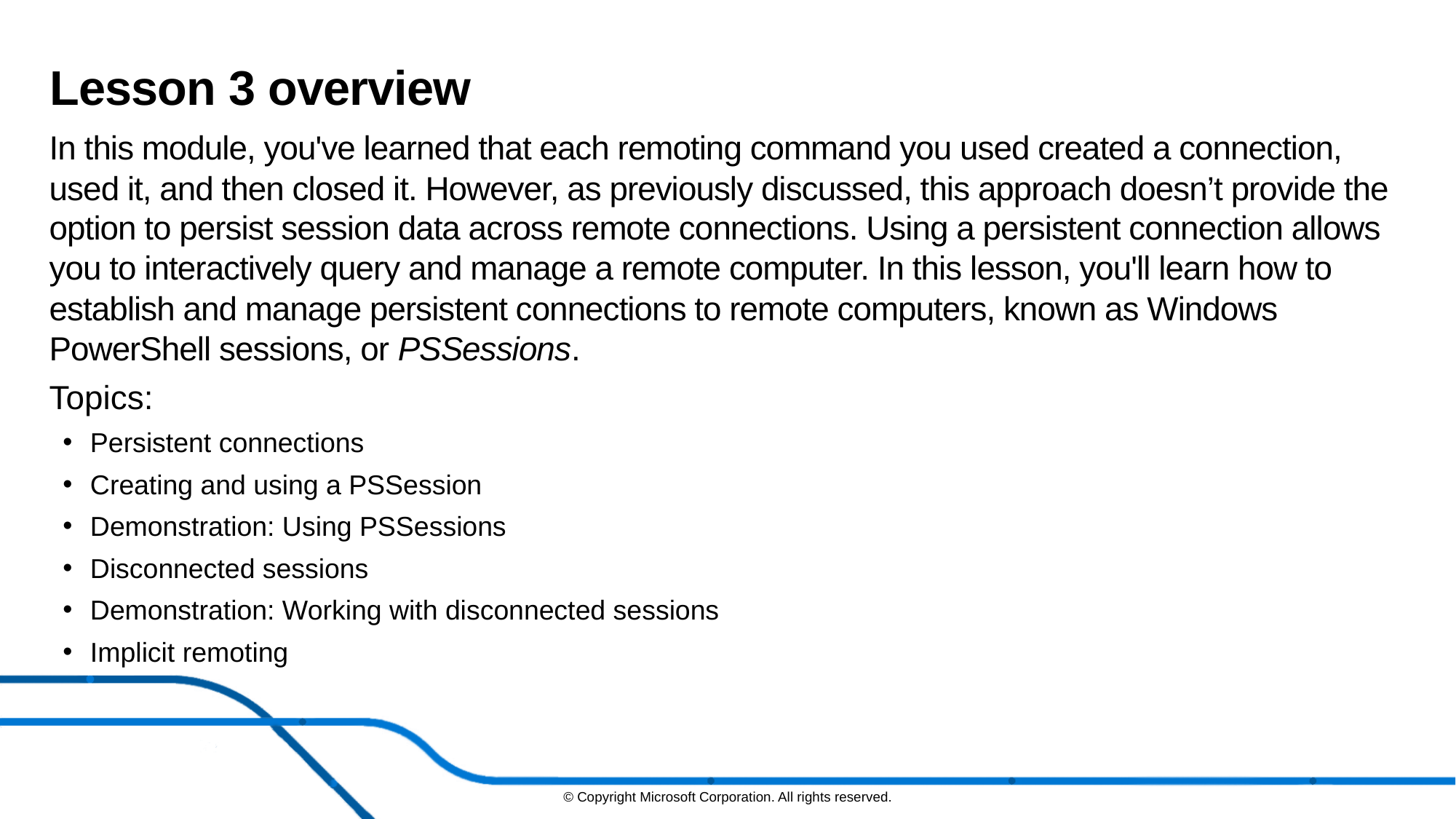

# Lesson 3 overview
In this module, you've learned that each remoting command you used created a connection, used it, and then closed it. However, as previously discussed, this approach doesn’t provide the option to persist session data across remote connections. Using a persistent connection allows you to interactively query and manage a remote computer. In this lesson, you'll learn how to establish and manage persistent connections to remote computers, known as Windows PowerShell sessions, or PSSessions.
Topics:
Persistent connections
Creating and using a PSSession
Demonstration: Using PSSessions
Disconnected sessions
Demonstration: Working with disconnected sessions
Implicit remoting